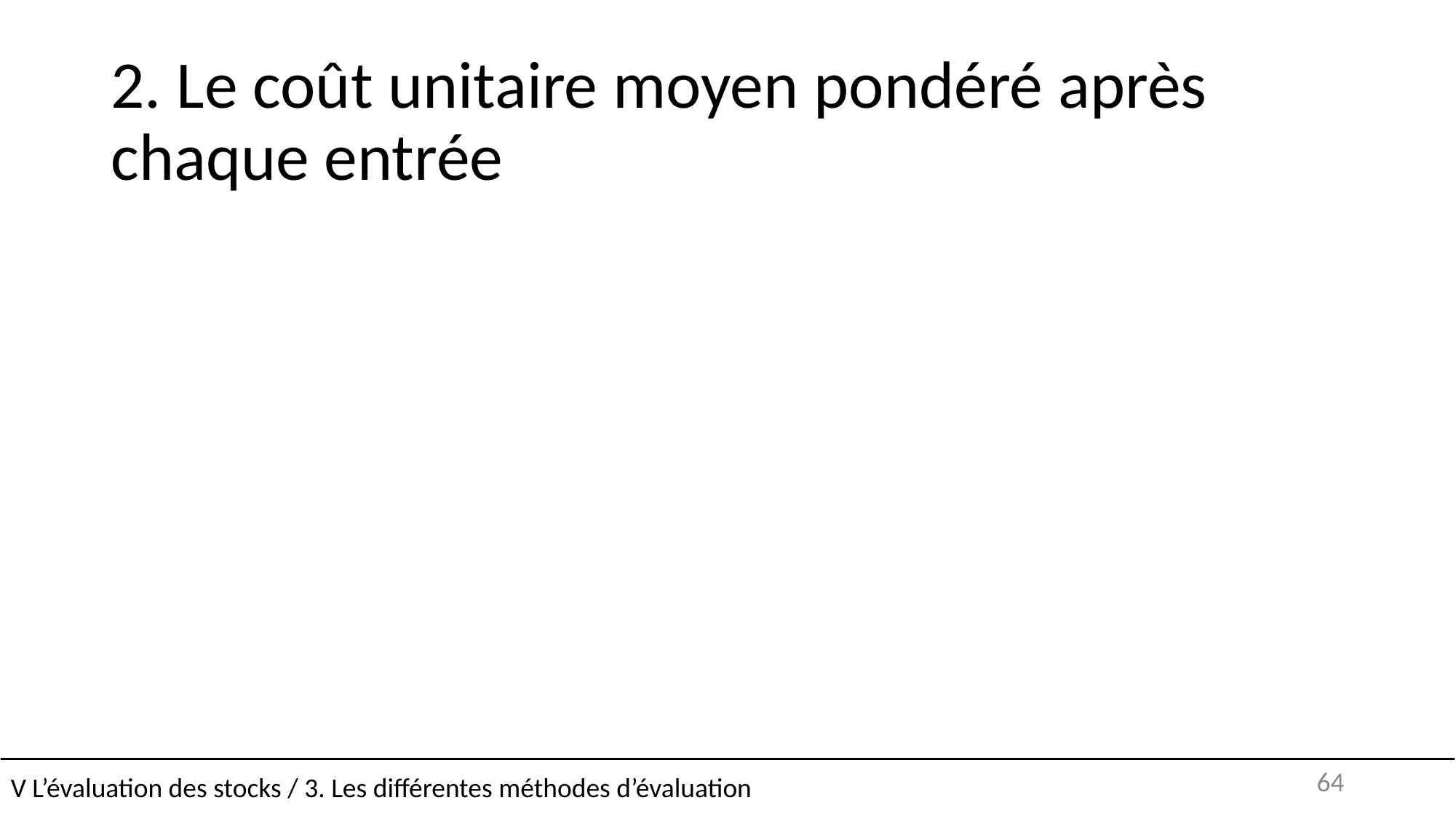

# 2. Le coût unitaire moyen pondéré après chaque entrée

V L’évaluation des stocks / 3. Les différentes méthodes d’évaluation
64